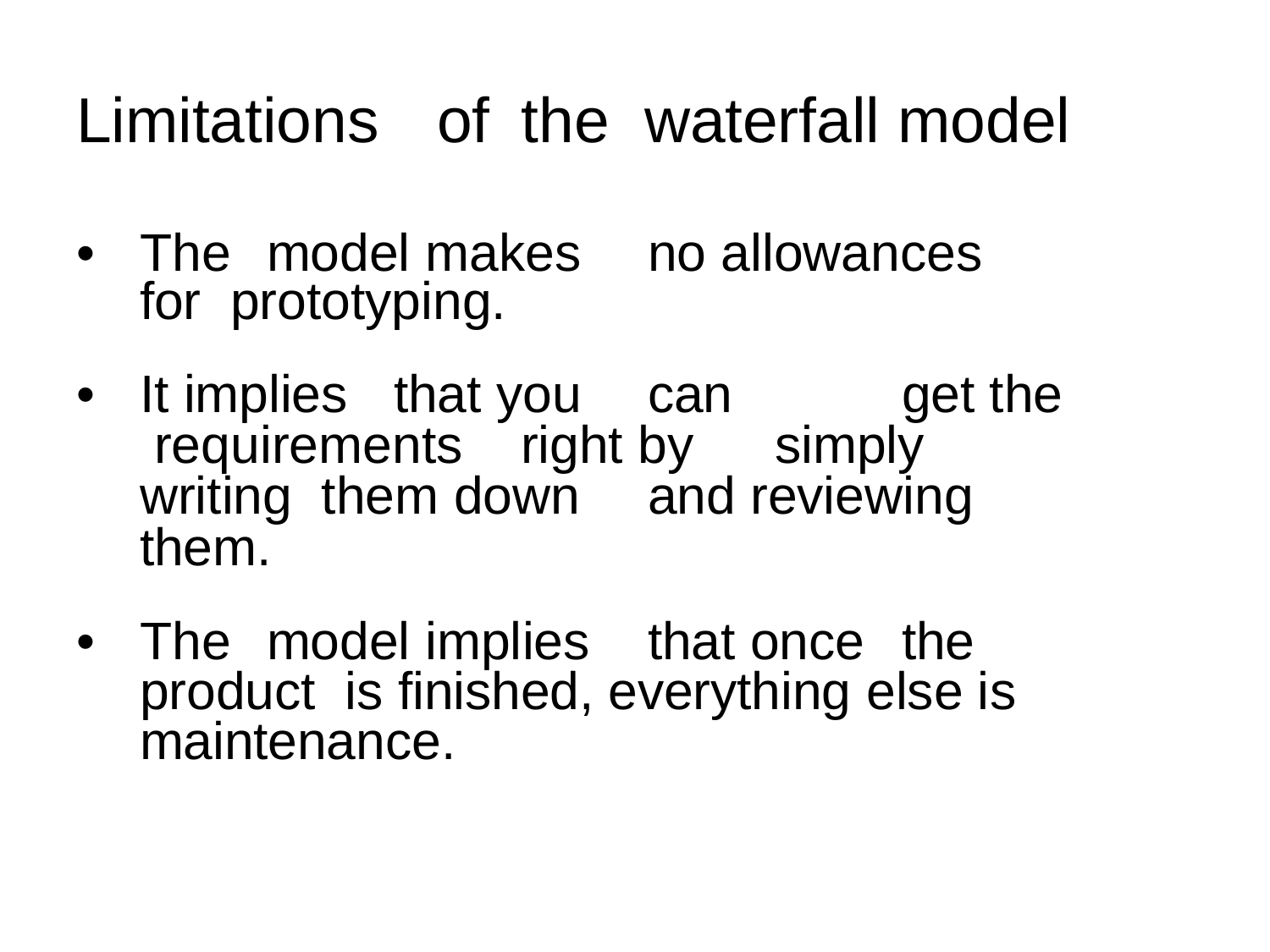

# Limitations	of	the	waterfall model
• 	The	model makes	no allowances	for  prototyping.
• 	It implies	that you	can		get the  requirements	right by	simply	writing  them down	and reviewing them.
• 	The	model implies	that once	the	product  is finished, everything else is  maintenance.